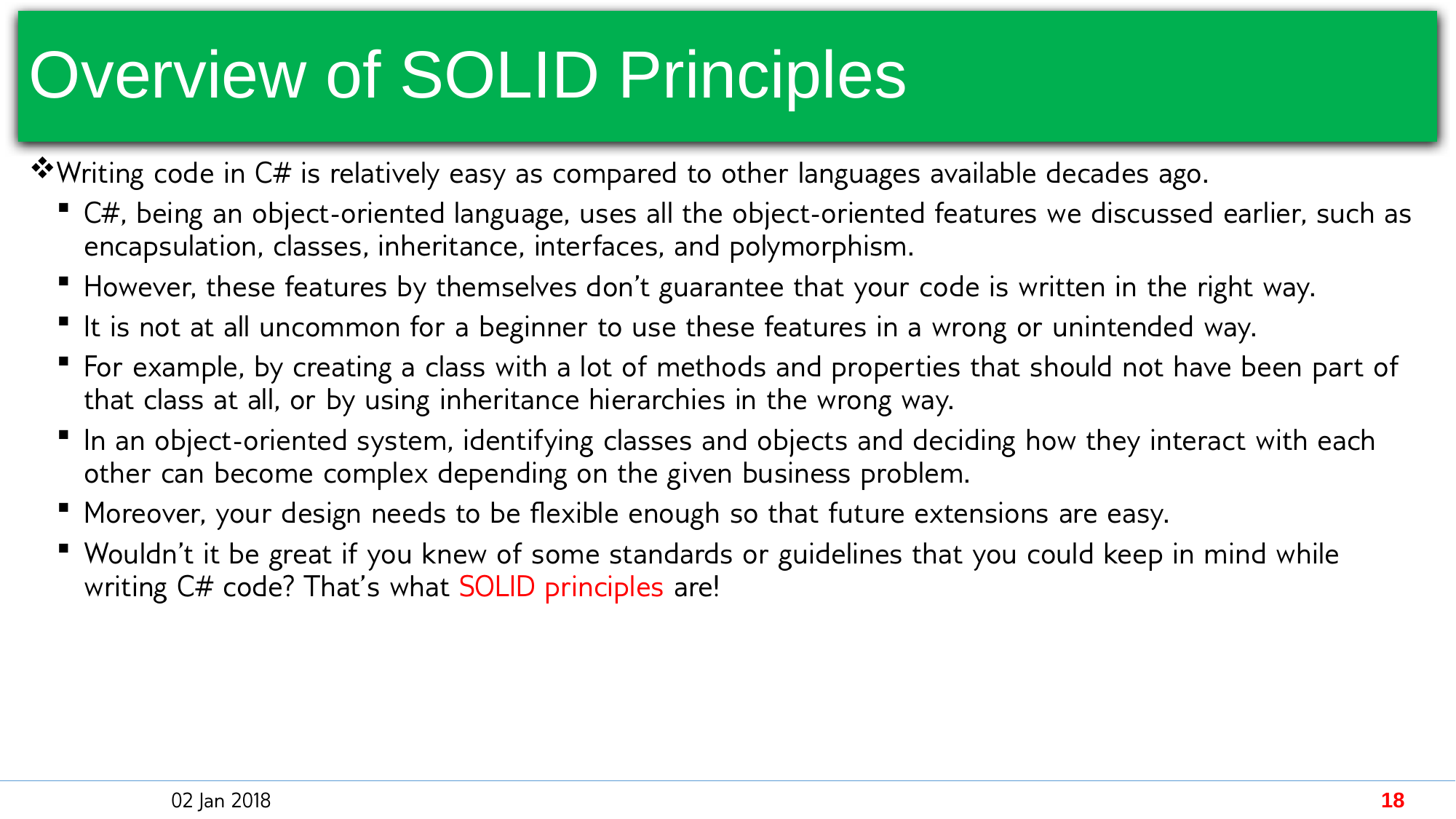

# Overview of SOLID Principles
Writing code in C# is relatively easy as compared to other languages available decades ago.
C#, being an object-oriented language, uses all the object-oriented features we discussed earlier, such as encapsulation, classes, inheritance, interfaces, and polymorphism.
However, these features by themselves don’t guarantee that your code is written in the right way.
It is not at all uncommon for a beginner to use these features in a wrong or unintended way.
For example, by creating a class with a lot of methods and properties that should not have been part of that class at all, or by using inheritance hierarchies in the wrong way.
In an object-oriented system, identifying classes and objects and deciding how they interact with each other can become complex depending on the given business problem.
Moreover, your design needs to be flexible enough so that future extensions are easy.
Wouldn’t it be great if you knew of some standards or guidelines that you could keep in mind while writing C# code? That’s what SOLID principles are!
02 Jan 2018
18